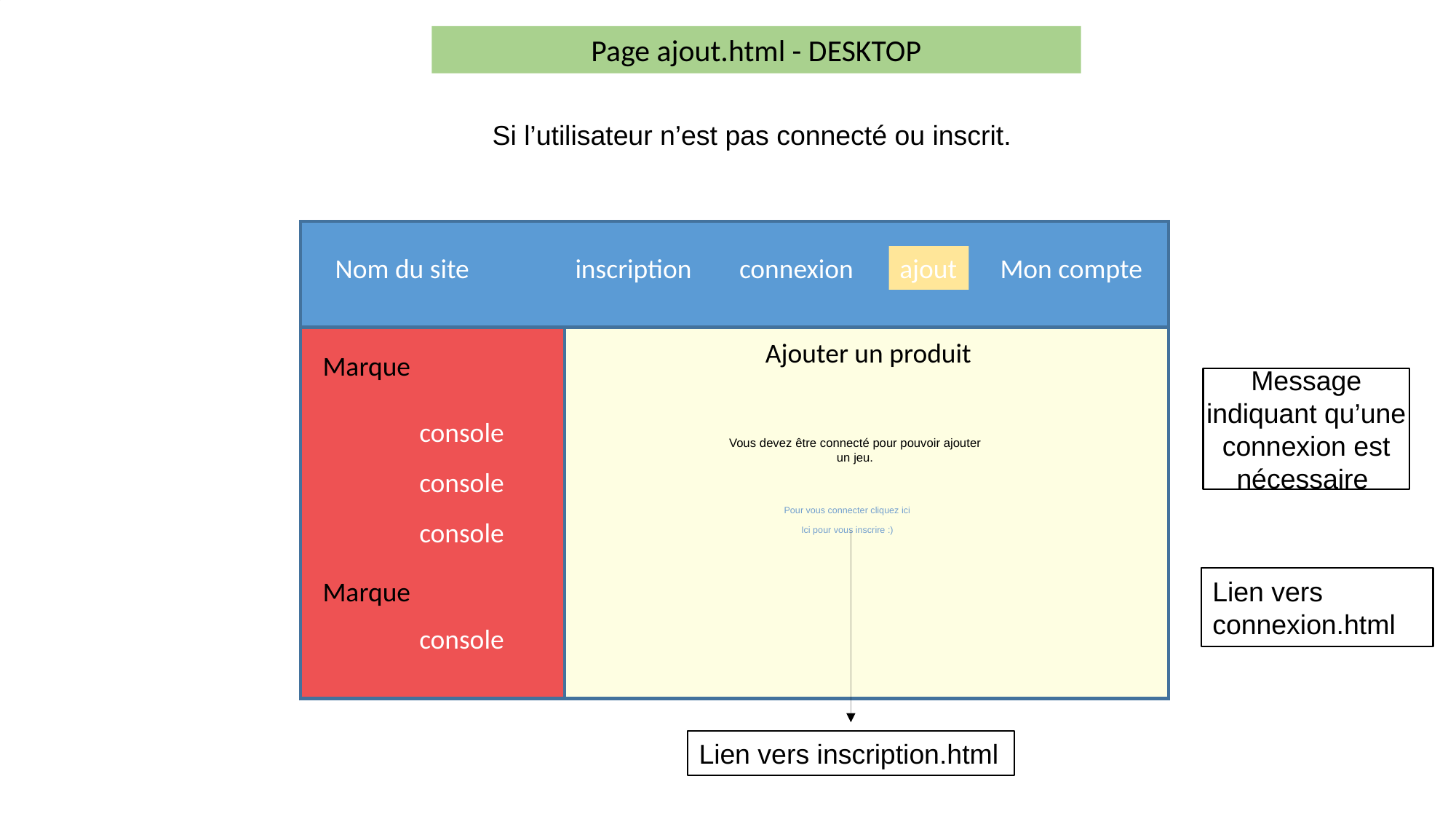

Page ajout.html - DESKTOP
Si l’utilisateur n’est pas connecté ou inscrit.

Nom du site
inscription
connexion
ajout
Mon compte

Ajouter un produit
Marque
Message indiquant qu’une connexion est nécessaire
console
Vous devez être connecté pour pouvoir ajouter un jeu.
console
Pour vous connecter cliquez ici
console
Ici pour vous inscrire :)

Lien vers connexion.html
Marque
console
Lien vers inscription.html